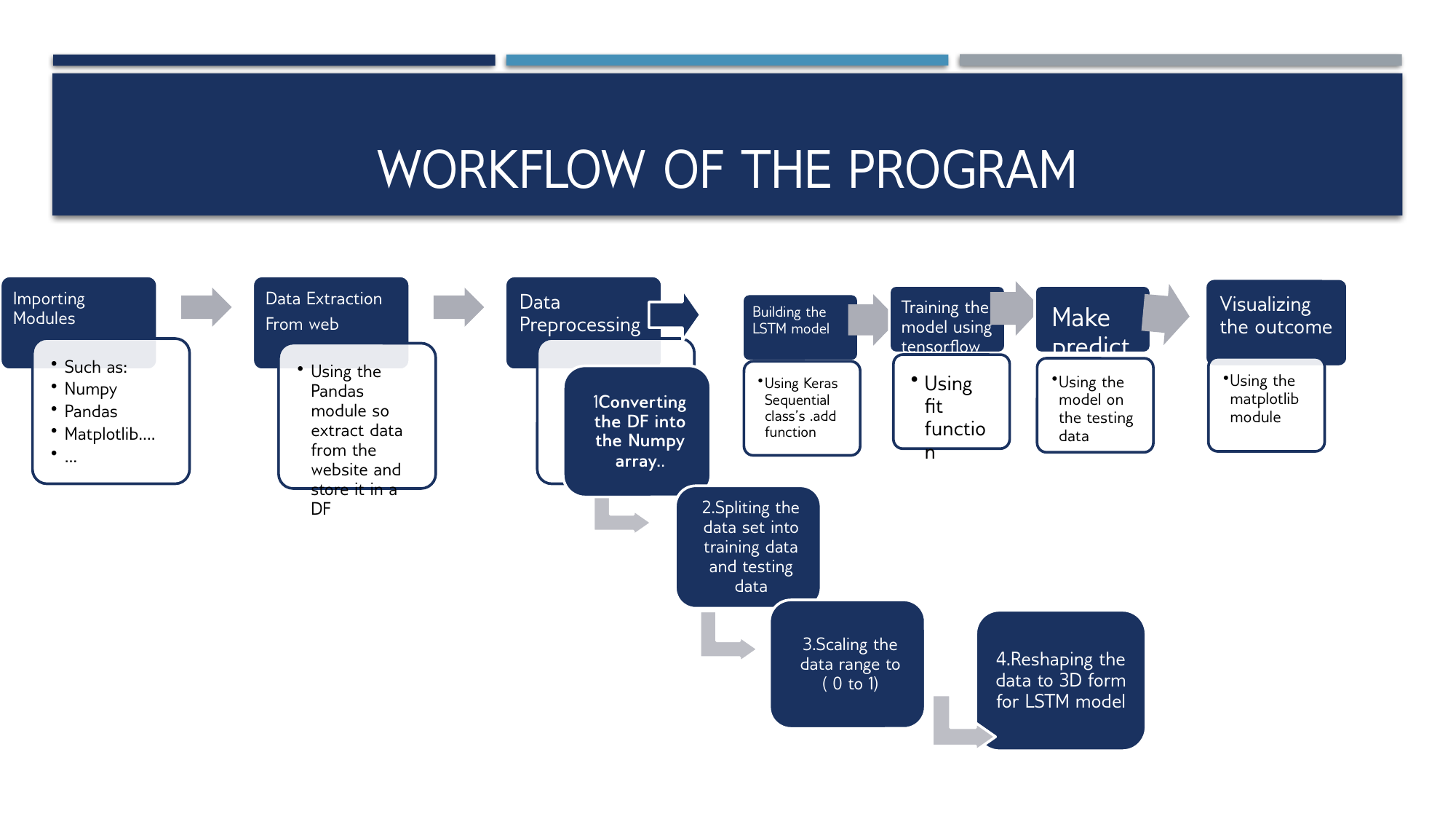

# Workflow of the program
Building the LSTM model
Using Keras Sequential class’s .add function

Training the model using tensorflow as backend
Using fit function

Make prediction
Using the model on the testing data

Visualizing the outcome
Using the matplotlib module
Importing Modules
Such as:
Numpy
Pandas
Matplotlib….
…

Data Extraction
From web
Using the Pandas module so extract data from the website and store it in a DF

Data Preprocessing

1Converting the DF into the Numpy array..

2.Spliting the data set into training data and testing data

3.Scaling the data range to ( 0 to 1)

4.Reshaping the data to 3D form for LSTM model